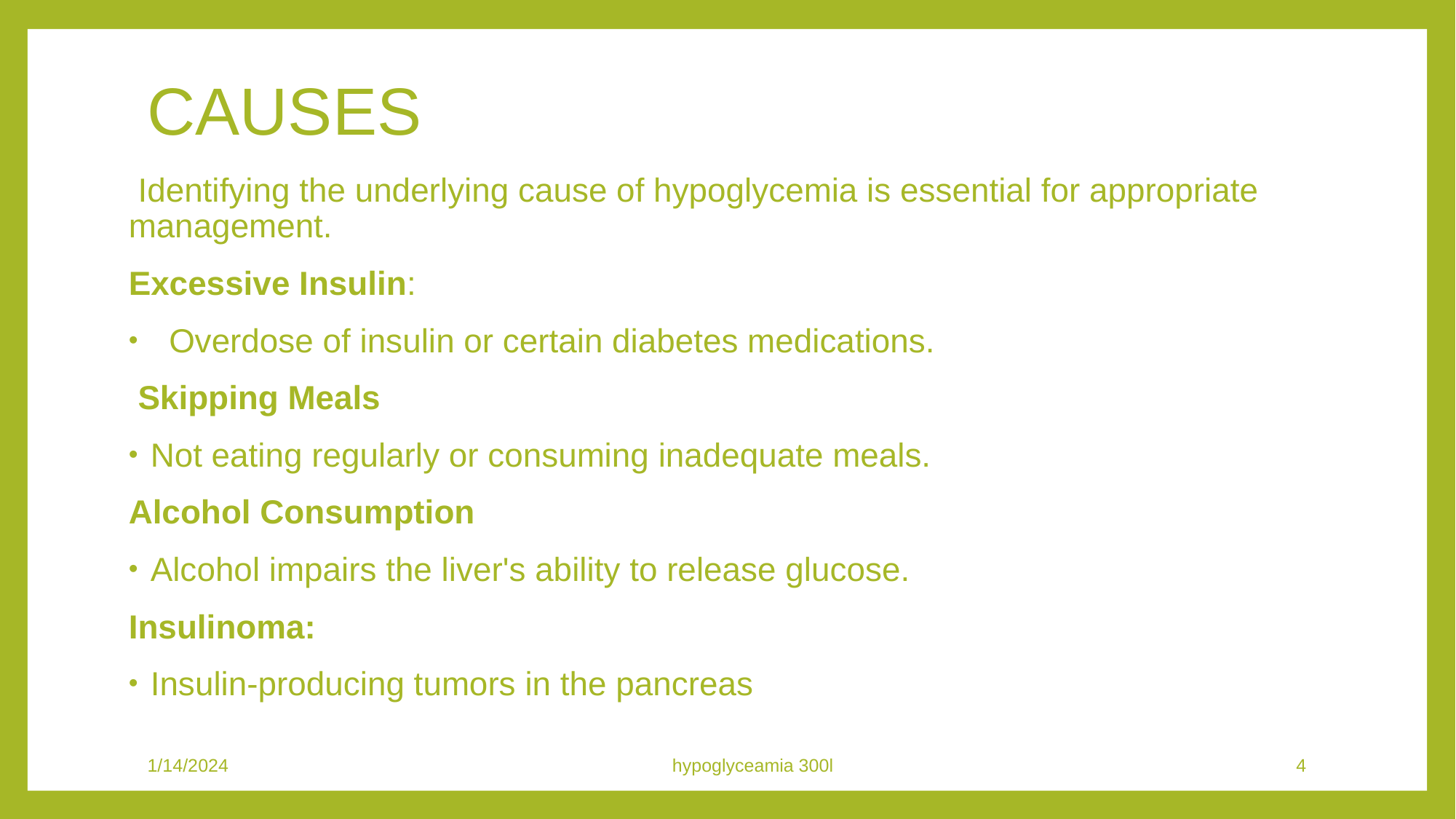

# CAUSES
 Identifying the underlying cause of hypoglycemia is essential for appropriate management.
Excessive Insulin:
  Overdose of insulin or certain diabetes medications.
 Skipping Meals
Not eating regularly or consuming inadequate meals.
Alcohol Consumption
Alcohol impairs the liver's ability to release glucose.
Insulinoma:
Insulin-producing tumors in the pancreas

1/14/2024
hypoglyceamia 300l
4